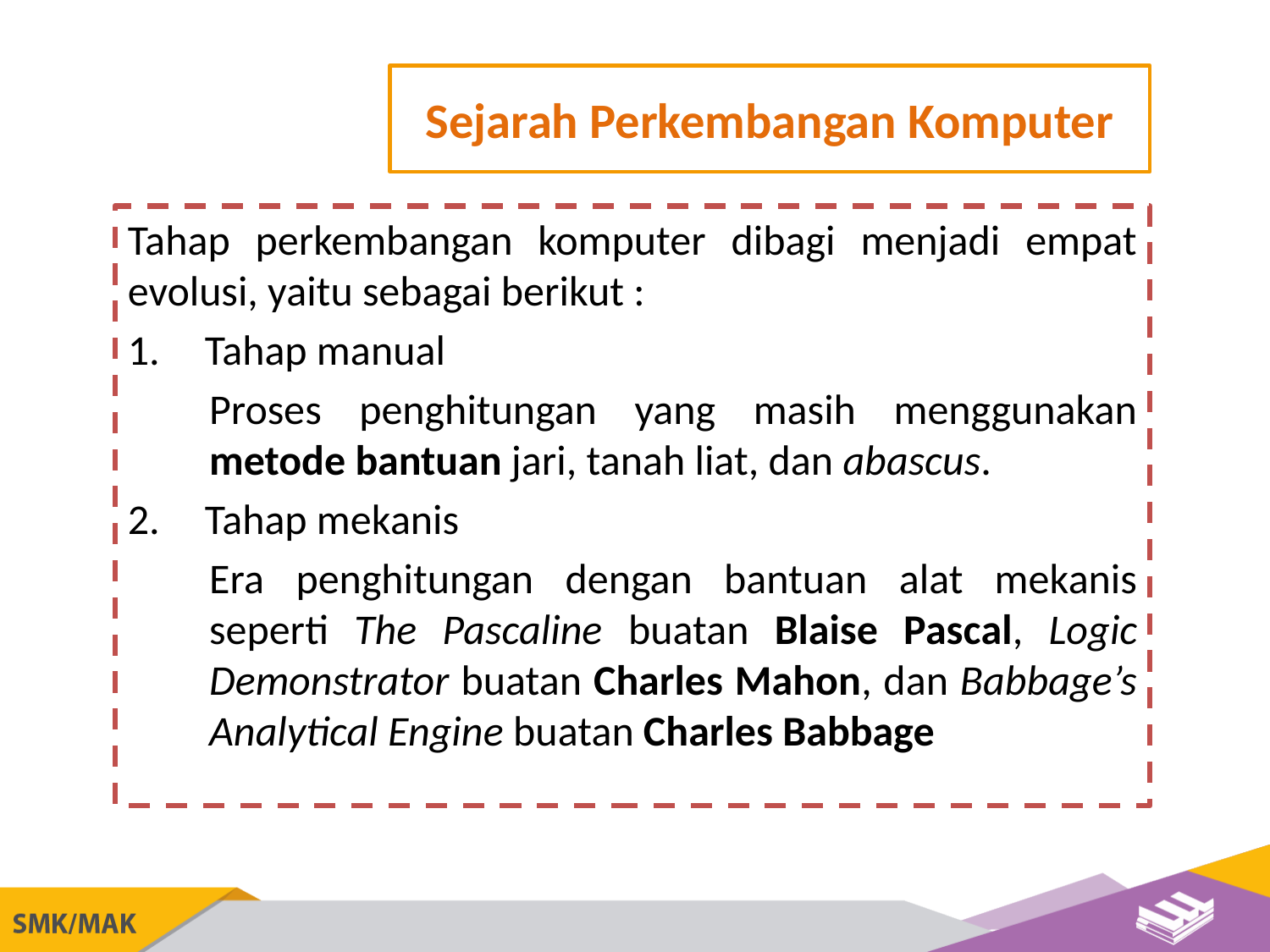

Sejarah Perkembangan Komputer
Tahap perkembangan komputer dibagi menjadi empat evolusi, yaitu sebagai berikut :
Tahap manual
Proses penghitungan yang masih menggunakan metode bantuan jari, tanah liat, dan abascus.
Tahap mekanis
Era penghitungan dengan bantuan alat mekanis seperti The Pascaline buatan Blaise Pascal, Logic Demonstrator buatan Charles Mahon, dan Babbage’s Analytical Engine buatan Charles Babbage